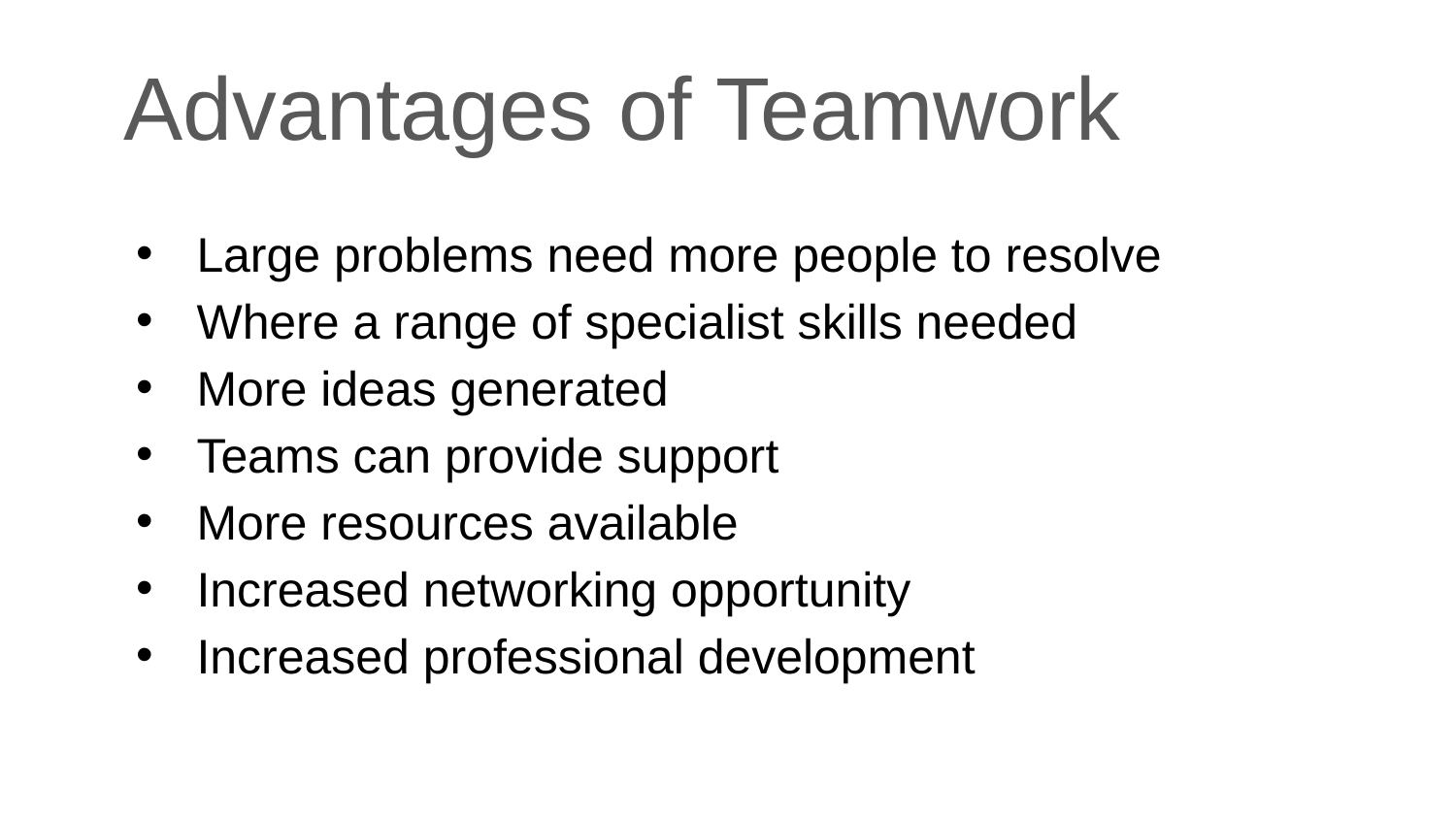

# Advantages of Teamwork
Large problems need more people to resolve
Where a range of specialist skills needed
More ideas generated
Teams can provide support
More resources available
Increased networking opportunity
Increased professional development